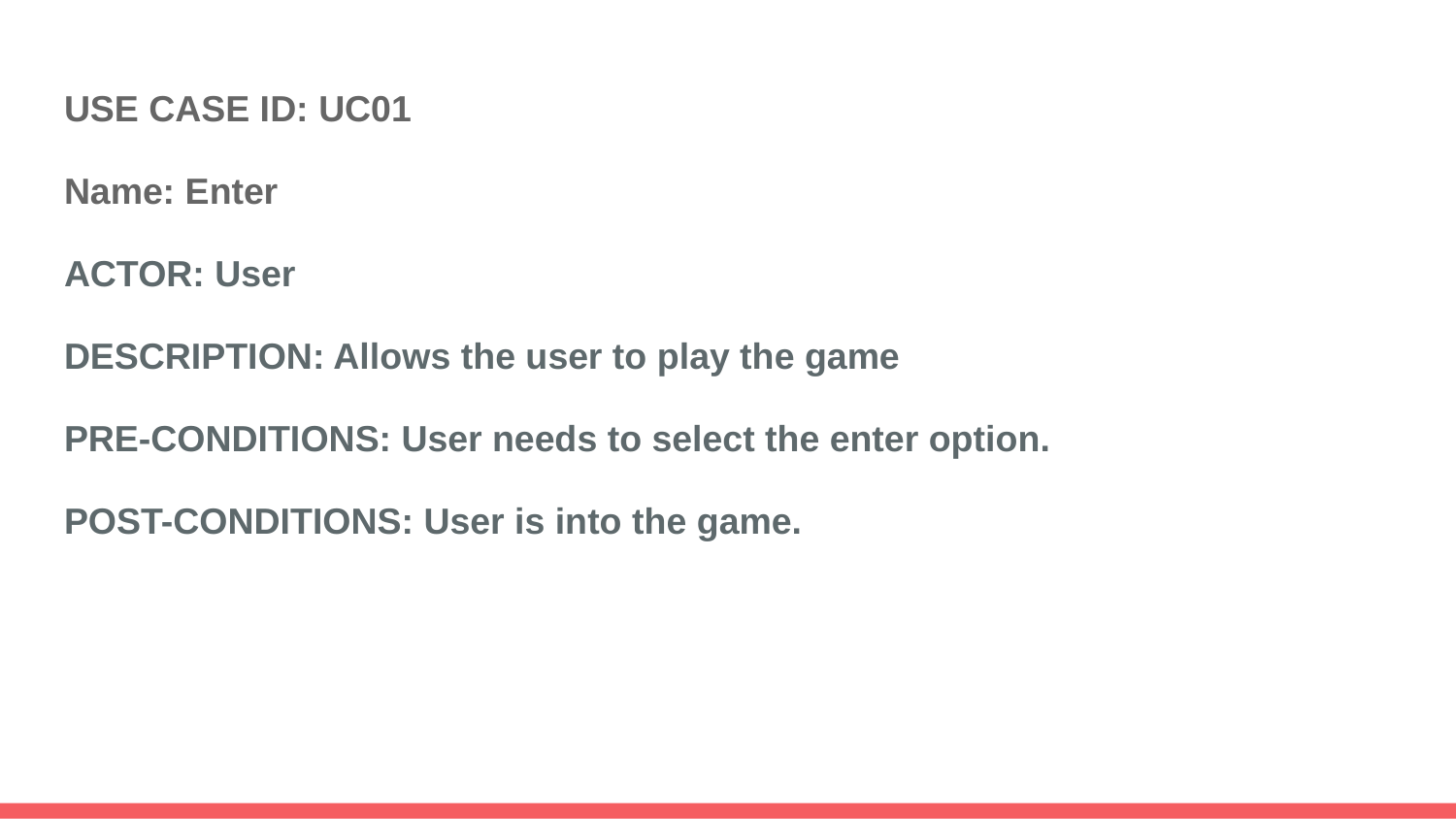

USE CASE ID: UC01
Name: Enter
ACTOR: User
DESCRIPTION: Allows the user to play the game
PRE-CONDITIONS: User needs to select the enter option.
POST-CONDITIONS: User is into the game.